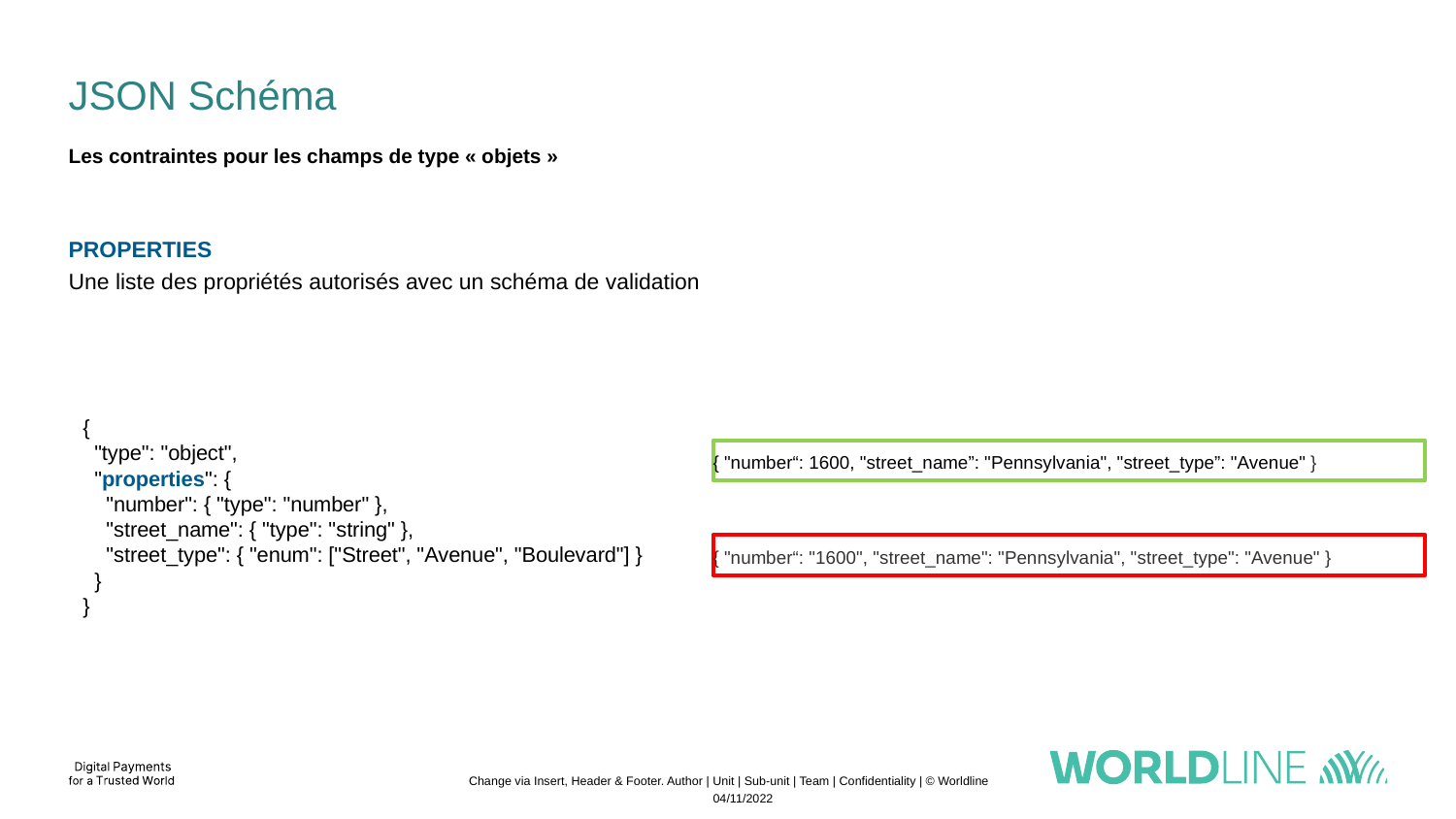

# JSON Schéma
Les contraintes pour les champs de type « objets »
PROPERTIES
Une liste des propriétés autorisés avec un schéma de validation

{
  "type": "object",
  "properties": {
    "number": { "type": "number" },
    "street_name": { "type": "string" },
    "street_type": { "enum": ["Street", "Avenue", "Boulevard"] }
  }
}
{ "number“: 1600, "street_name”: "Pennsylvania", "street_type”: "Avenue" }
{ "number“: "1600", "street_name": "Pennsylvania", "street_type": "Avenue" }
Change via Insert, Header & Footer. Author | Unit | Sub-unit | Team | Confidentiality | © Worldline
04/11/2022